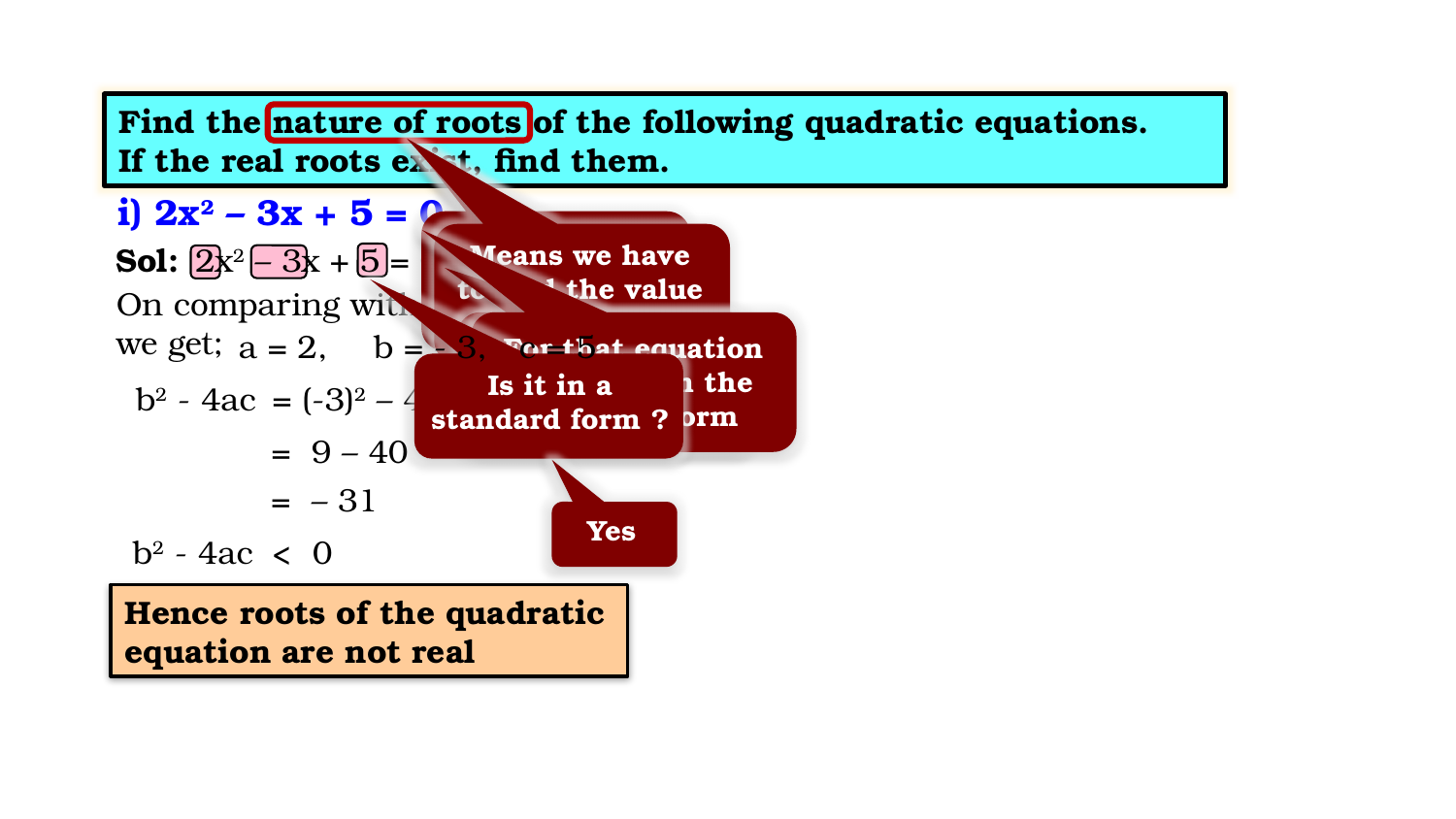

EX 4.4 1(I)
Find the nature of roots of the following quadratic equations.
If the real roots exist, find them.

i) 2x2 – 3x + 5 = 0

What we have to find in this sum.

Means we have to find the value of b2 – 4ac
Sol:
2x2 – 3x + 5 = 0

On comparing with ax2 + bx+ c = 0, we get;

For that equation should be in the standard form

So we need to find the values of a, b and c
a = 2,
b = - 3,
c = 5

Is it in a standard form ?
b2 - 4ac
= (-3)2 – 4 (2) (5)
=  9 – 40
 =  – 31

Yes
 <  0
b2 - 4ac
Hence roots of the quadratic
equation are not real